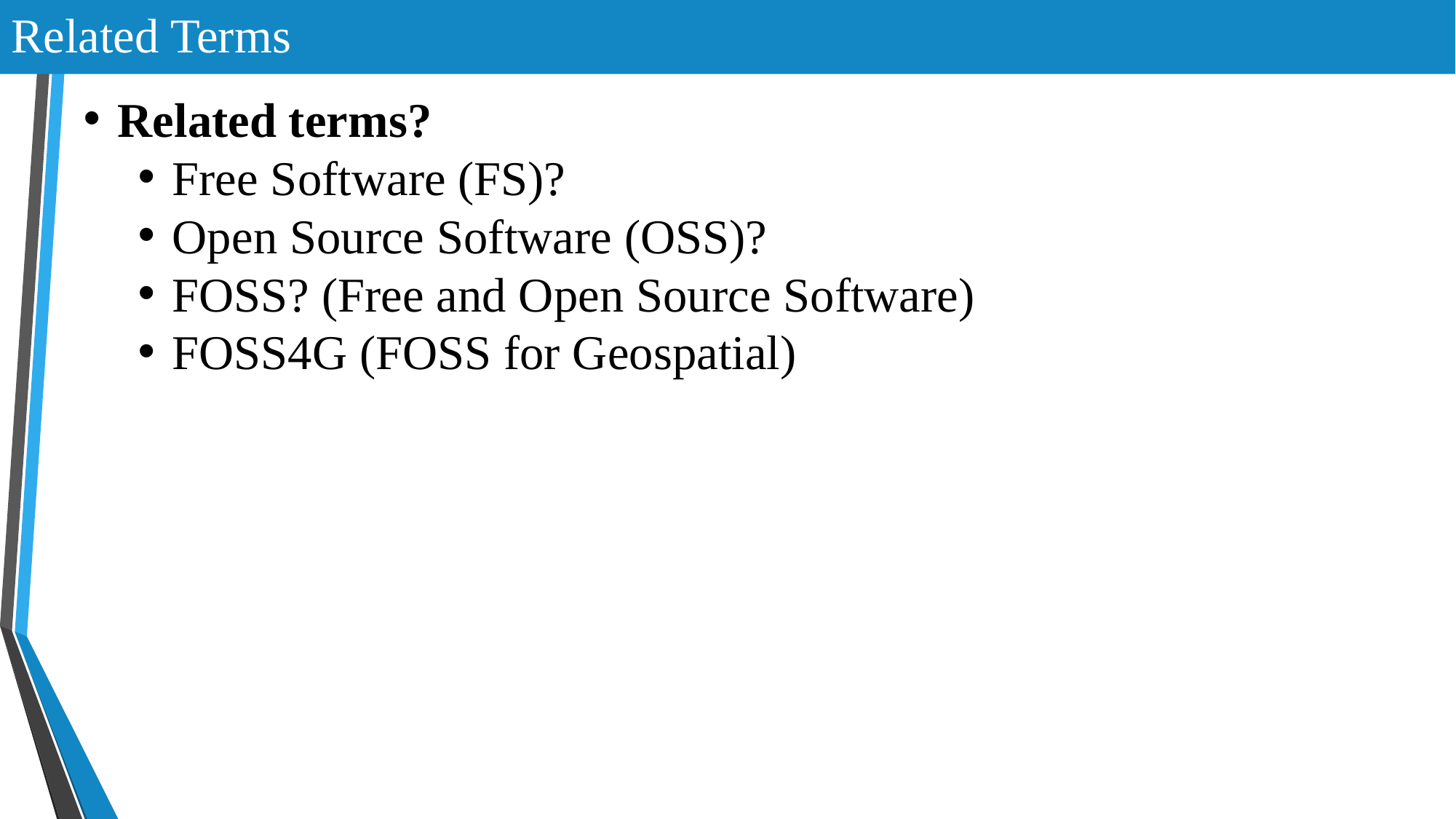

Related Terms
Related terms?
Free Software (FS)?
Open Source Software (OSS)?
FOSS? (Free and Open Source Software)
FOSS4G (FOSS for Geospatial)
5